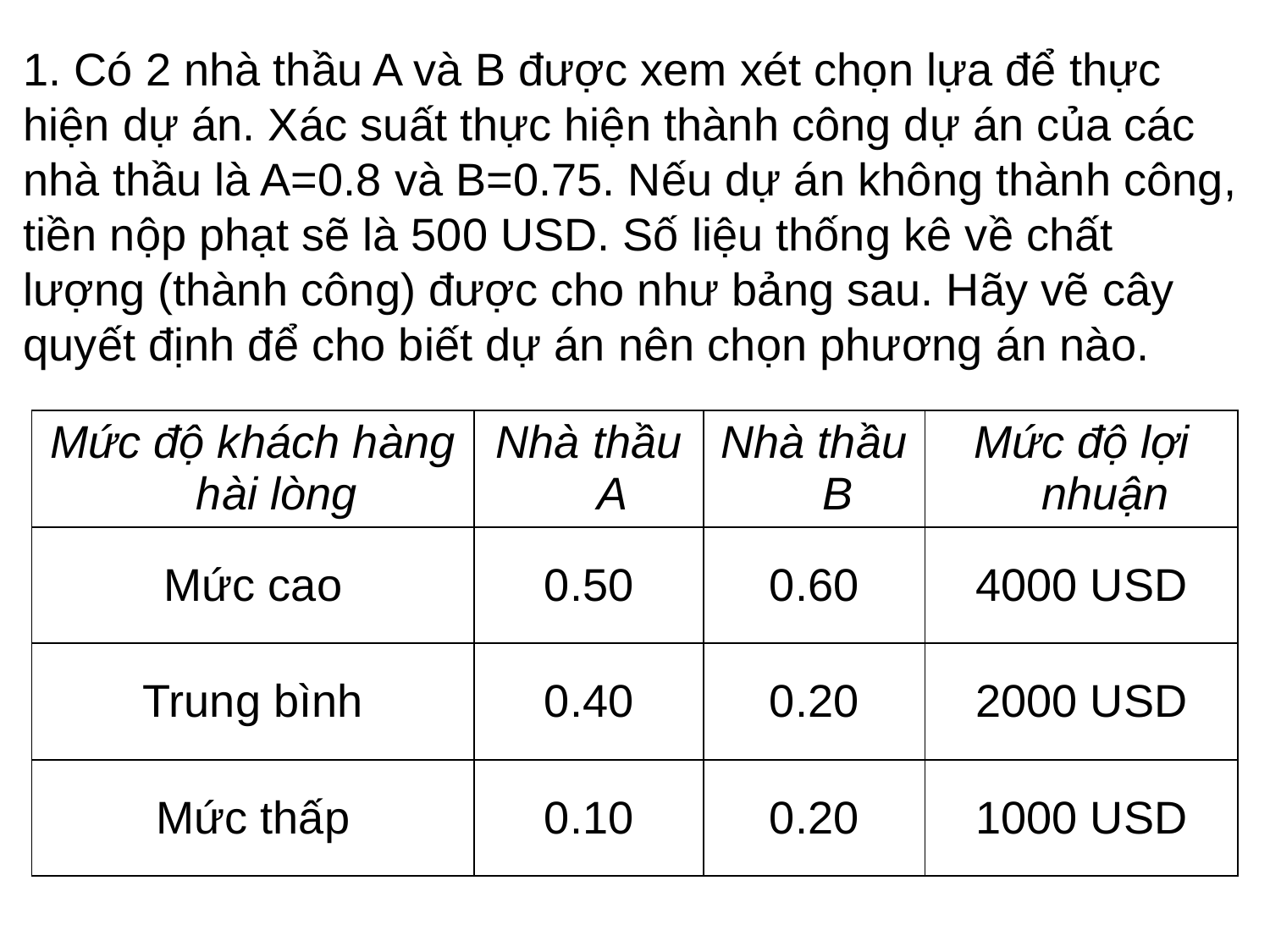

1. Có 2 nhà thầu A và B được xem xét chọn lựa để thực hiện dự án. Xác suất thực hiện thành công dự án của các nhà thầu là A=0.8 và B=0.75. Nếu dự án không thành công, tiền nộp phạt sẽ là 500 USD. Số liệu thống kê về chất lượng (thành công) được cho như bảng sau. Hãy vẽ cây quyết định để cho biết dự án nên chọn phương án nào.
| Mức độ khách hàng hài lòng | Nhà thầu A | Nhà thầu B | Mức độ lợi nhuận |
| --- | --- | --- | --- |
| Mức cao | 0.50 | 0.60 | 4000 USD |
| Trung bình | 0.40 | 0.20 | 2000 USD |
| Mức thấp | 0.10 | 0.20 | 1000 USD |